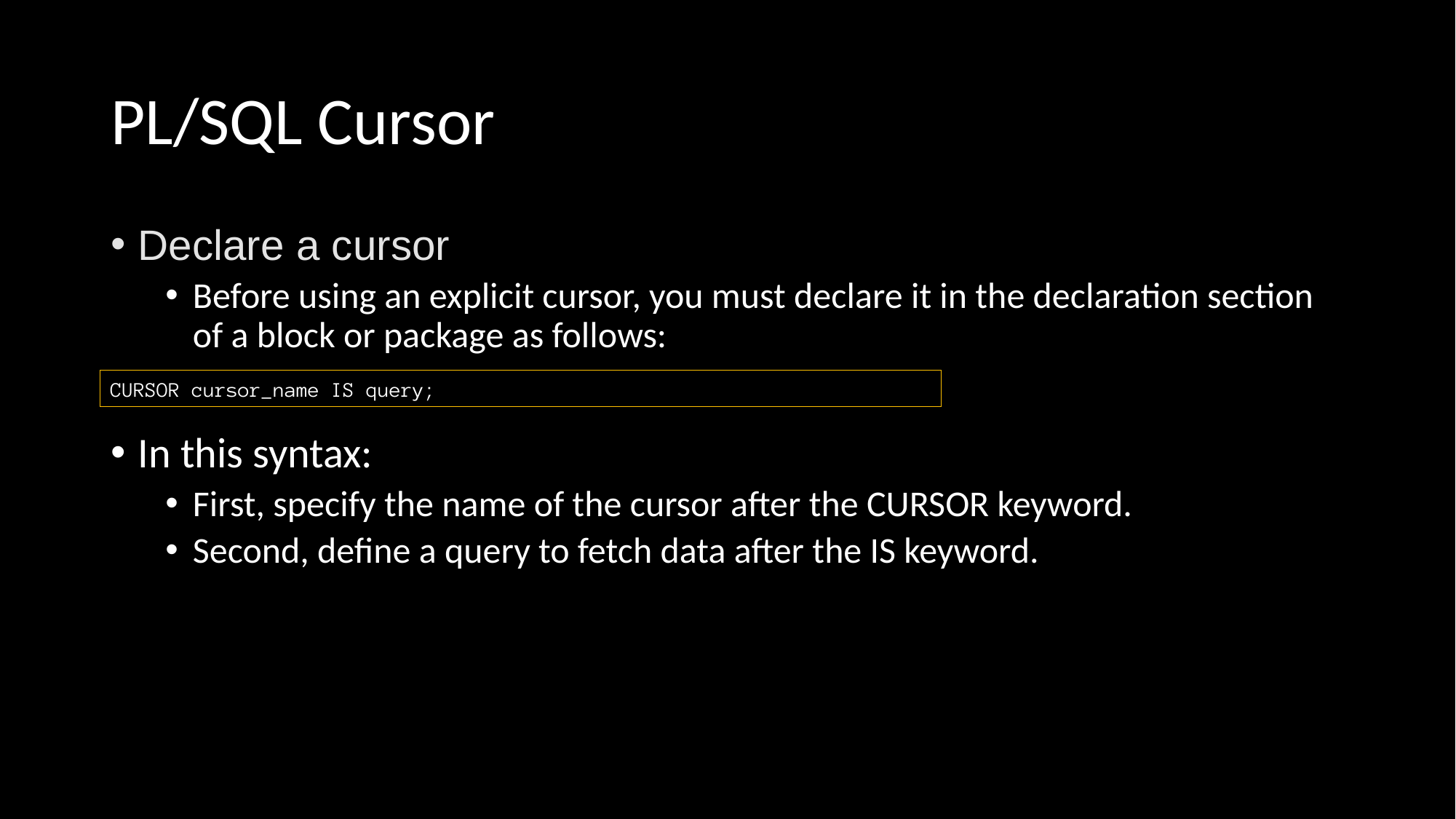

# PL/SQL Cursor
Declare a cursor
Before using an explicit cursor, you must declare it in the declaration section of a block or package as follows:

In this syntax:
First, specify the name of the cursor after the CURSOR keyword.
Second, define a query to fetch data after the IS keyword.
CURSOR cursor_name IS query;